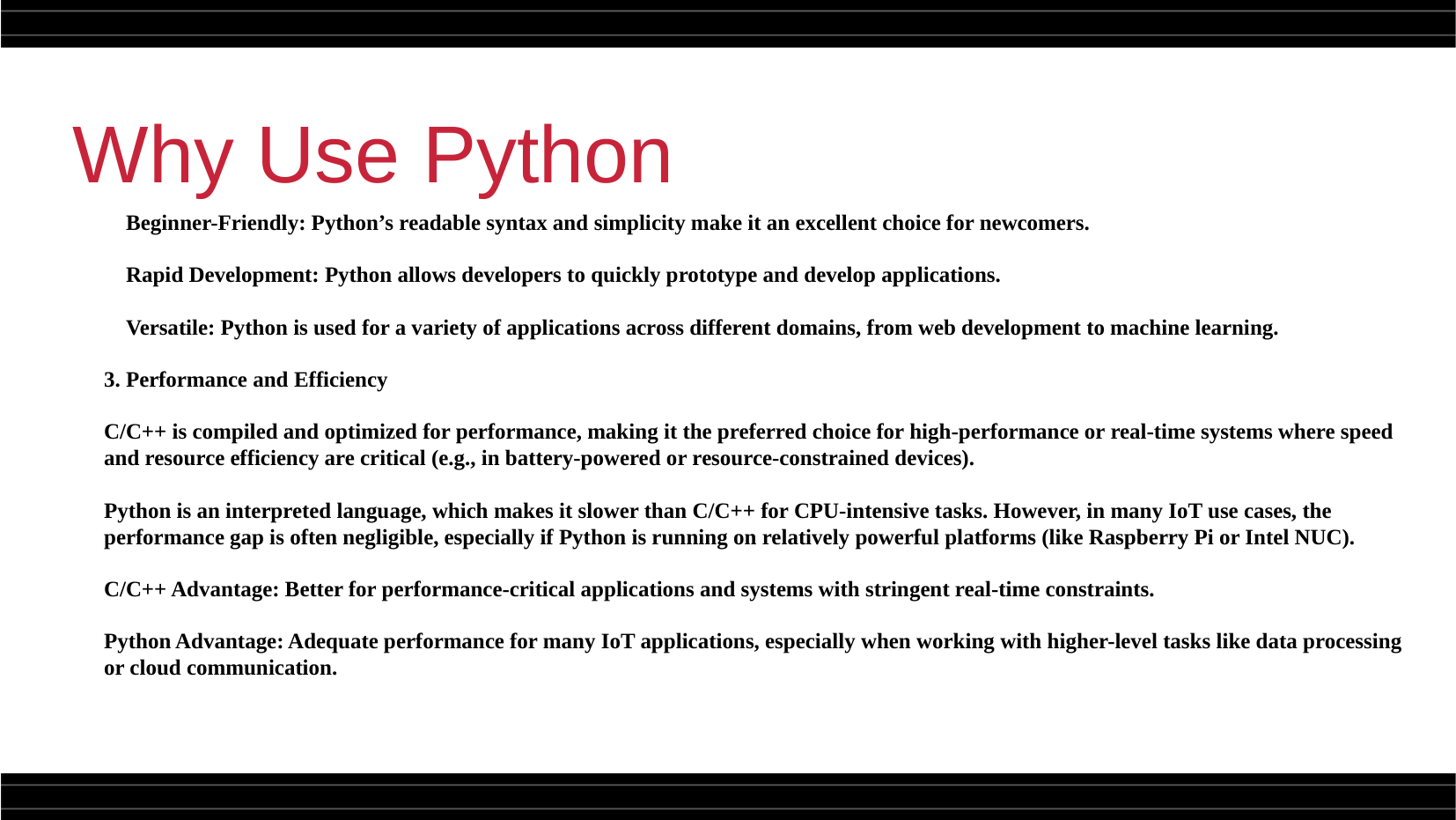

Why Use Python
    Beginner-Friendly: Python’s readable syntax and simplicity make it an excellent choice for newcomers.
    Rapid Development: Python allows developers to quickly prototype and develop applications.
    Versatile: Python is used for a variety of applications across different domains, from web development to machine learning.
3. Performance and Efficiency
C/C++ is compiled and optimized for performance, making it the preferred choice for high-performance or real-time systems where speed and resource efficiency are critical (e.g., in battery-powered or resource-constrained devices).
Python is an interpreted language, which makes it slower than C/C++ for CPU-intensive tasks. However, in many IoT use cases, the performance gap is often negligible, especially if Python is running on relatively powerful platforms (like Raspberry Pi or Intel NUC).
C/C++ Advantage: Better for performance-critical applications and systems with stringent real-time constraints.
Python Advantage: Adequate performance for many IoT applications, especially when working with higher-level tasks like data processing or cloud communication.